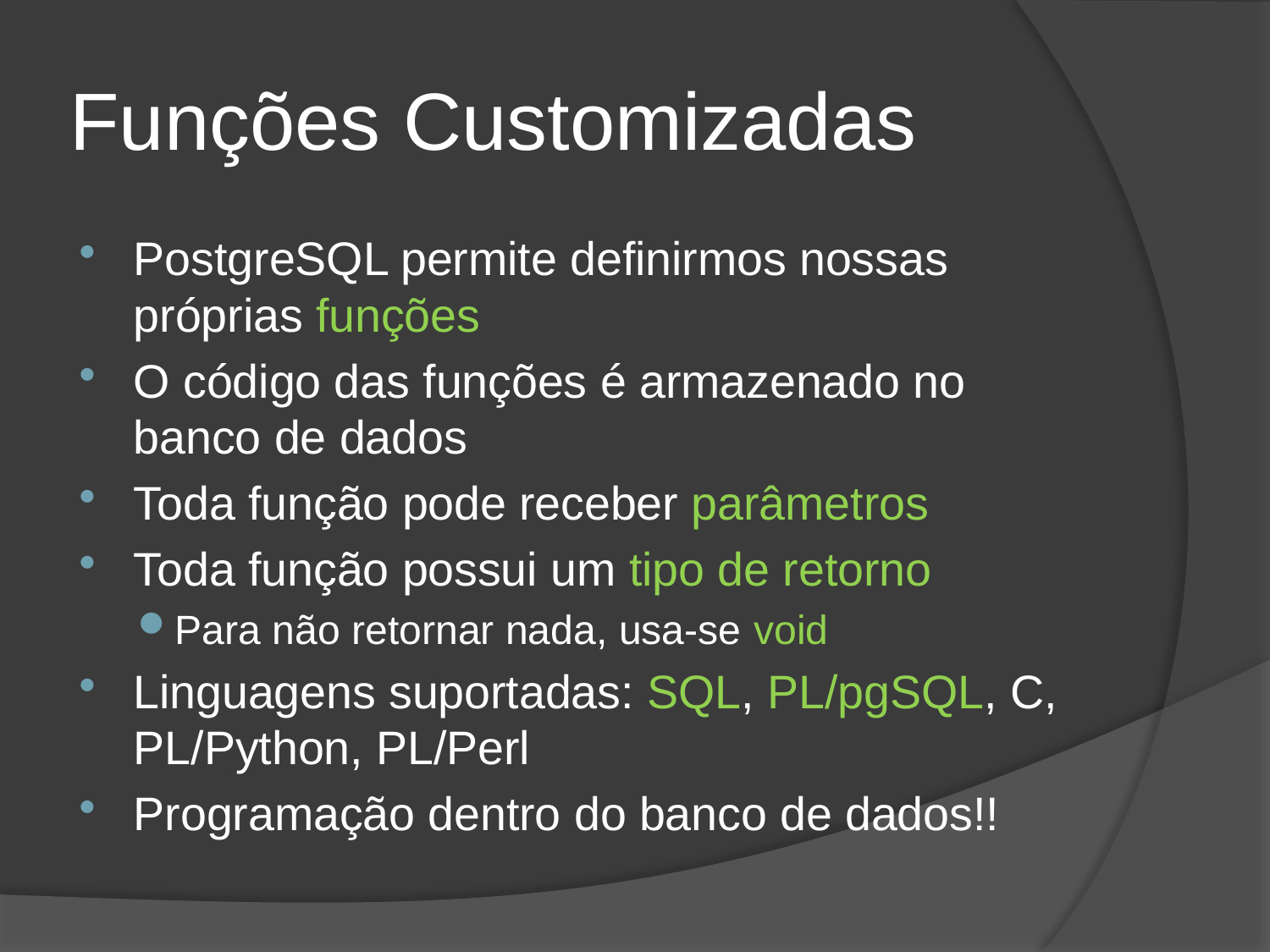

# Funções Customizadas
PostgreSQL permite definirmos nossas próprias funções
O código das funções é armazenado no banco de dados
Toda função pode receber parâmetros
Toda função possui um tipo de retorno
Para não retornar nada, usa-se void
Linguagens suportadas: SQL, PL/pgSQL, C, PL/Python, PL/Perl
Programação dentro do banco de dados!!